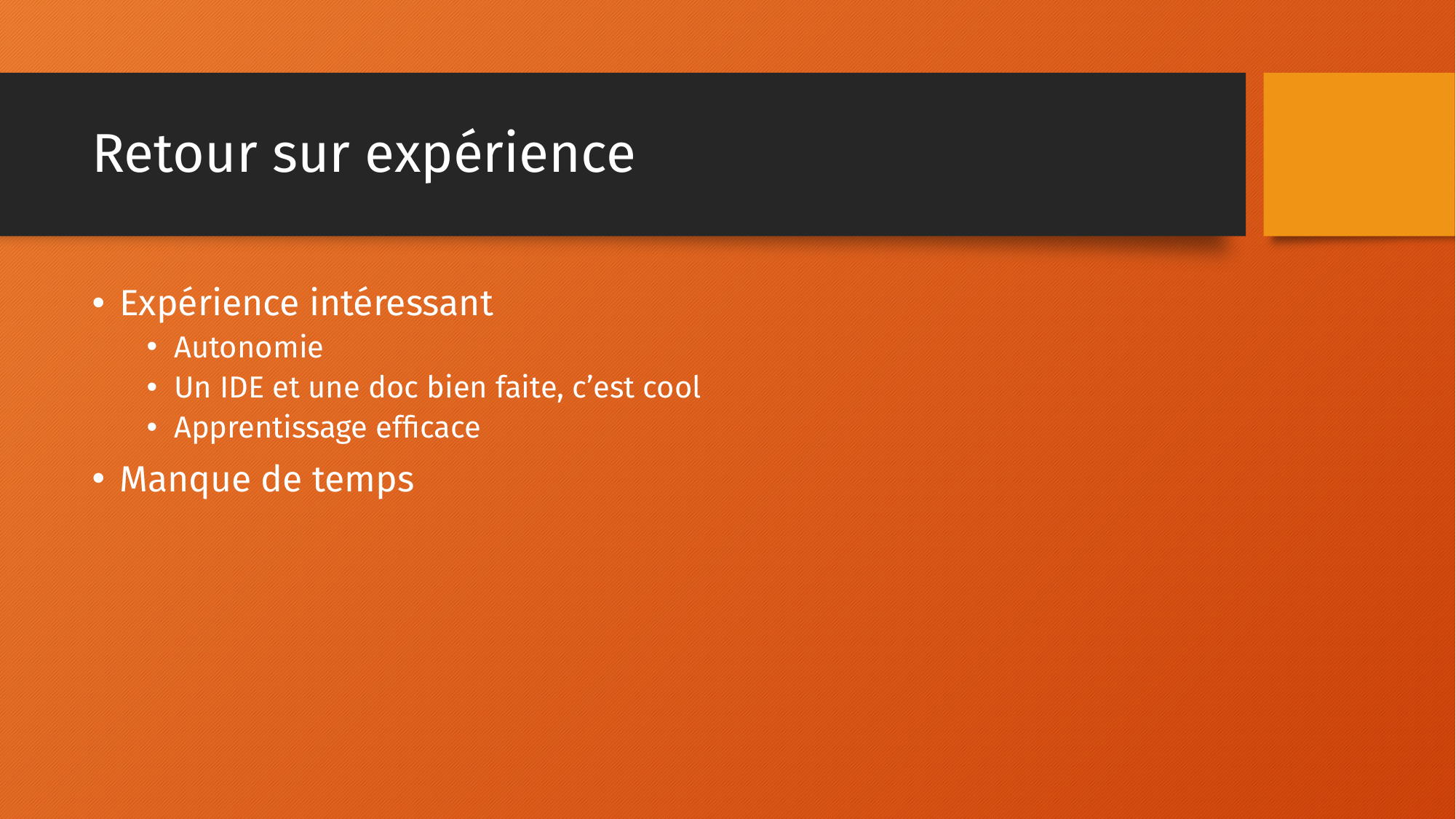

# Retour sur expérience
Expérience intéressant
Autonomie
Un IDE et une doc bien faite, c’est cool
Apprentissage efficace
Manque de temps